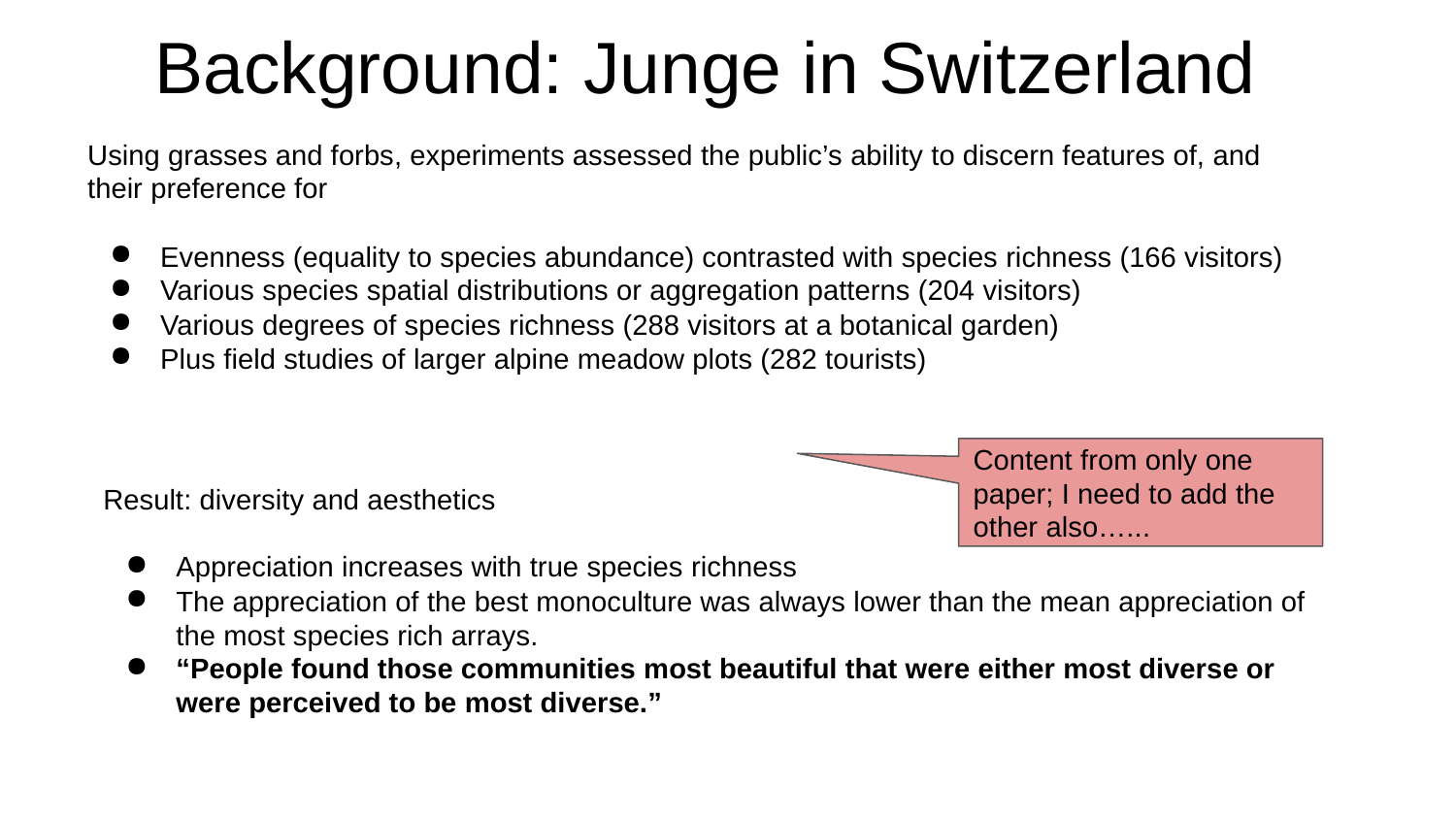

# Background: Junge in Switzerland
Using grasses and forbs, experiments assessed the public’s ability to discern features of, and their preference for

Evenness (equality to species abundance) contrasted with species richness (166 visitors)
Various species spatial distributions or aggregation patterns (204 visitors)
Various degrees of species richness (288 visitors at a botanical garden)
Plus field studies of larger alpine meadow plots (282 tourists)
Content from only one paper; I need to add the other also…...
Result: diversity and aesthetics

Appreciation increases with true species richness
The appreciation of the best monoculture was always lower than the mean appreciation of the most species rich arrays.
“People found those communities most beautiful that were either most diverse or were perceived to be most diverse.”